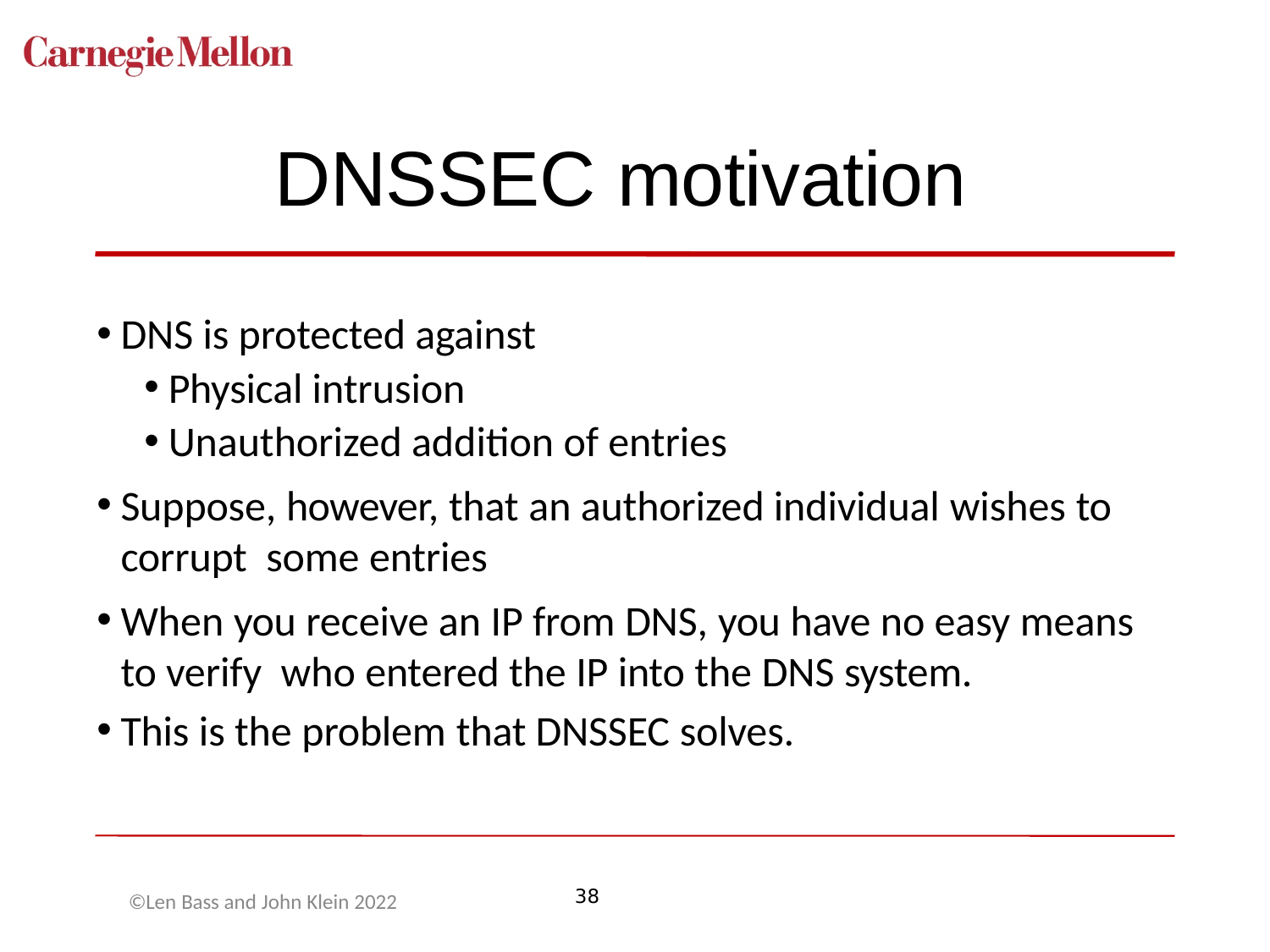

# DNSSEC motivation
DNS is protected against
Physical intrusion
Unauthorized addition of entries
Suppose, however, that an authorized individual wishes to corrupt  some entries
When you receive an IP from DNS, you have no easy means to verify  who entered the IP into the DNS system.
This is the problem that DNSSEC solves.
©Len Bass and John Klein 2022
38